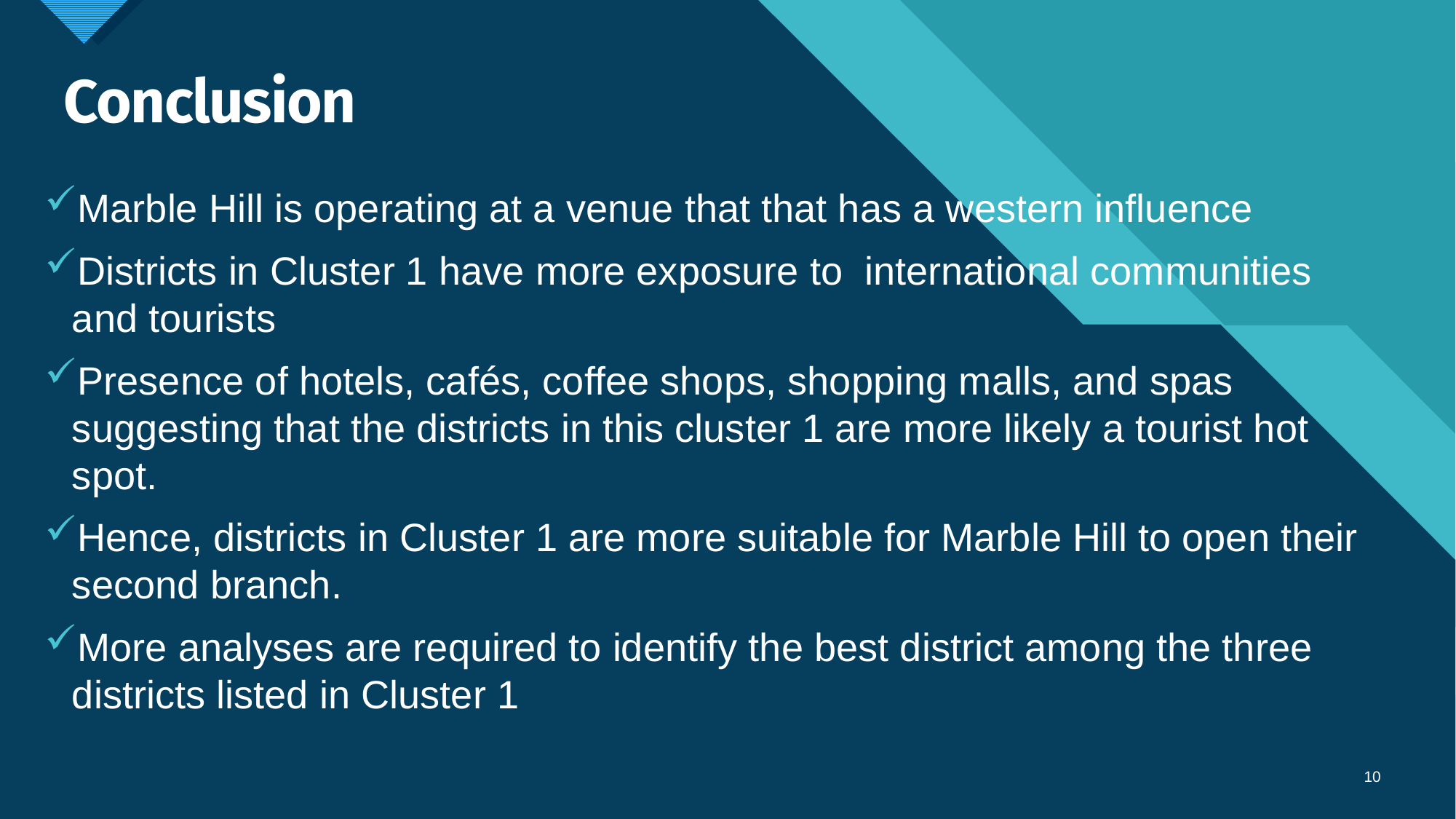

# Conclusion
Marble Hill is operating at a venue that that has a western influence
Districts in Cluster 1 have more exposure to  international communities and tourists
Presence of hotels, cafés, coffee shops, shopping malls, and spas suggesting that the districts in this cluster 1 are more likely a tourist hot spot.
Hence, districts in Cluster 1 are more suitable for Marble Hill to open their second branch.
More analyses are required to identify the best district among the three districts listed in Cluster 1

10